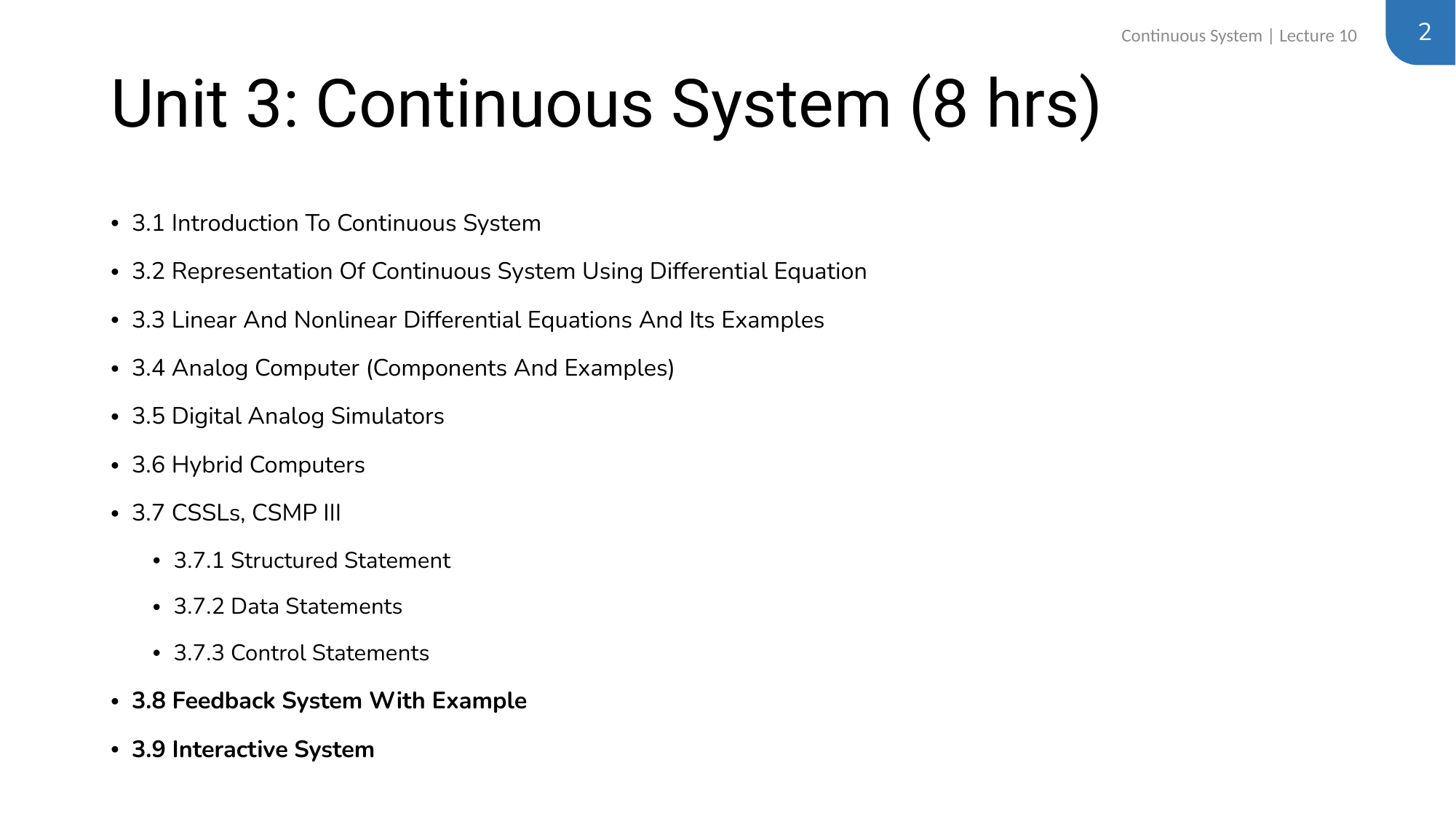

2
Continuous System | Lecture 10
# Unit 3: Continuous System (8 hrs)
3.1 Introduction To Continuous System
3.2 Representation Of Continuous System Using Differential Equation
3.3 Linear And Nonlinear Differential Equations And Its Examples
3.4 Analog Computer (Components And Examples)
3.5 Digital Analog Simulators
3.6 Hybrid Computers
3.7 CSSLs, CSMP III
3.7.1 Structured Statement
3.7.2 Data Statements
3.7.3 Control Statements
3.8 Feedback System With Example
3.9 Interactive System